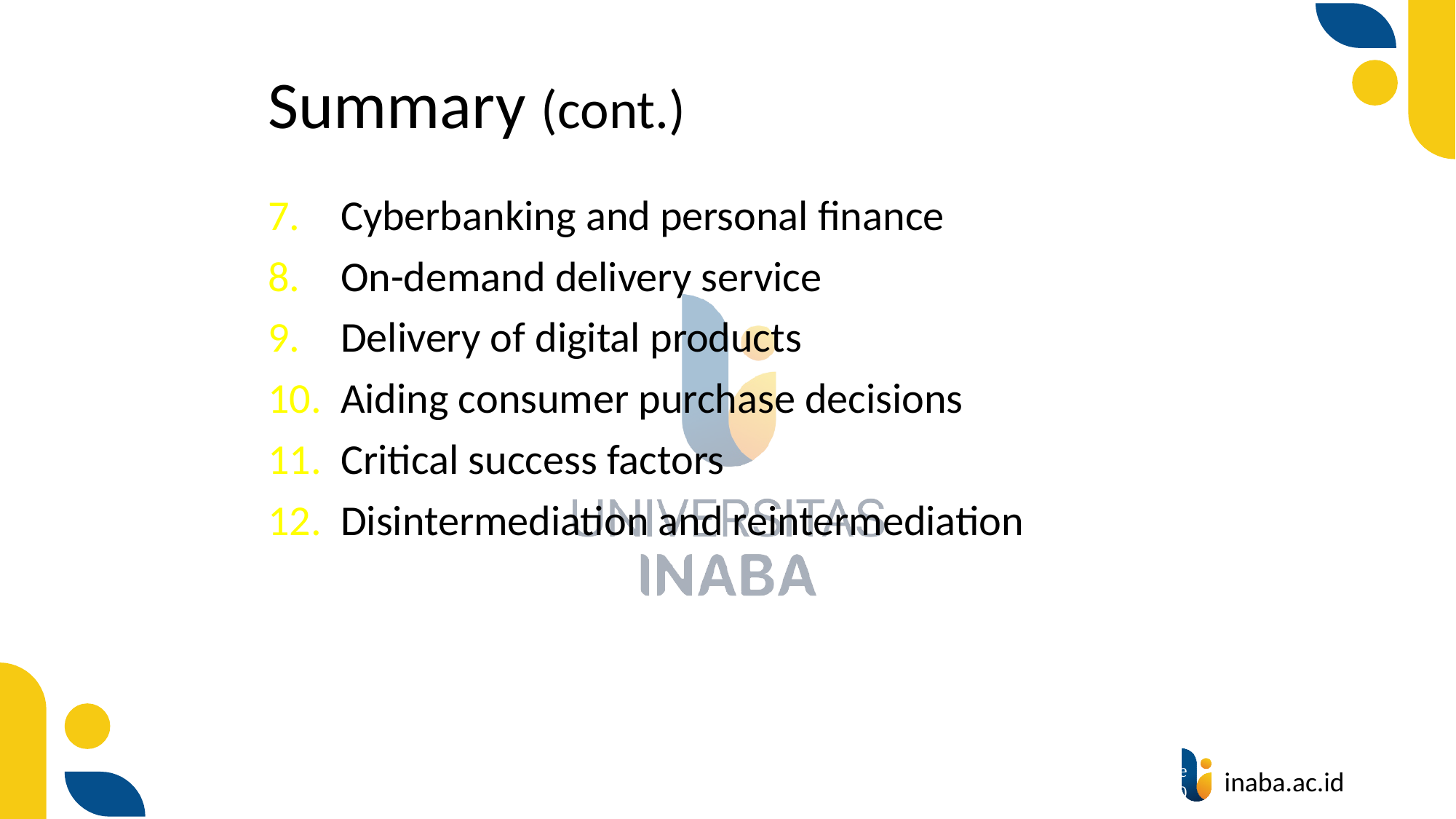

# Summary (cont.)
Cyberbanking and personal finance
On-demand delivery service
Delivery of digital products
Aiding consumer purchase decisions
Critical success factors
Disintermediation and reintermediation
114
© Prentice Hall 2020